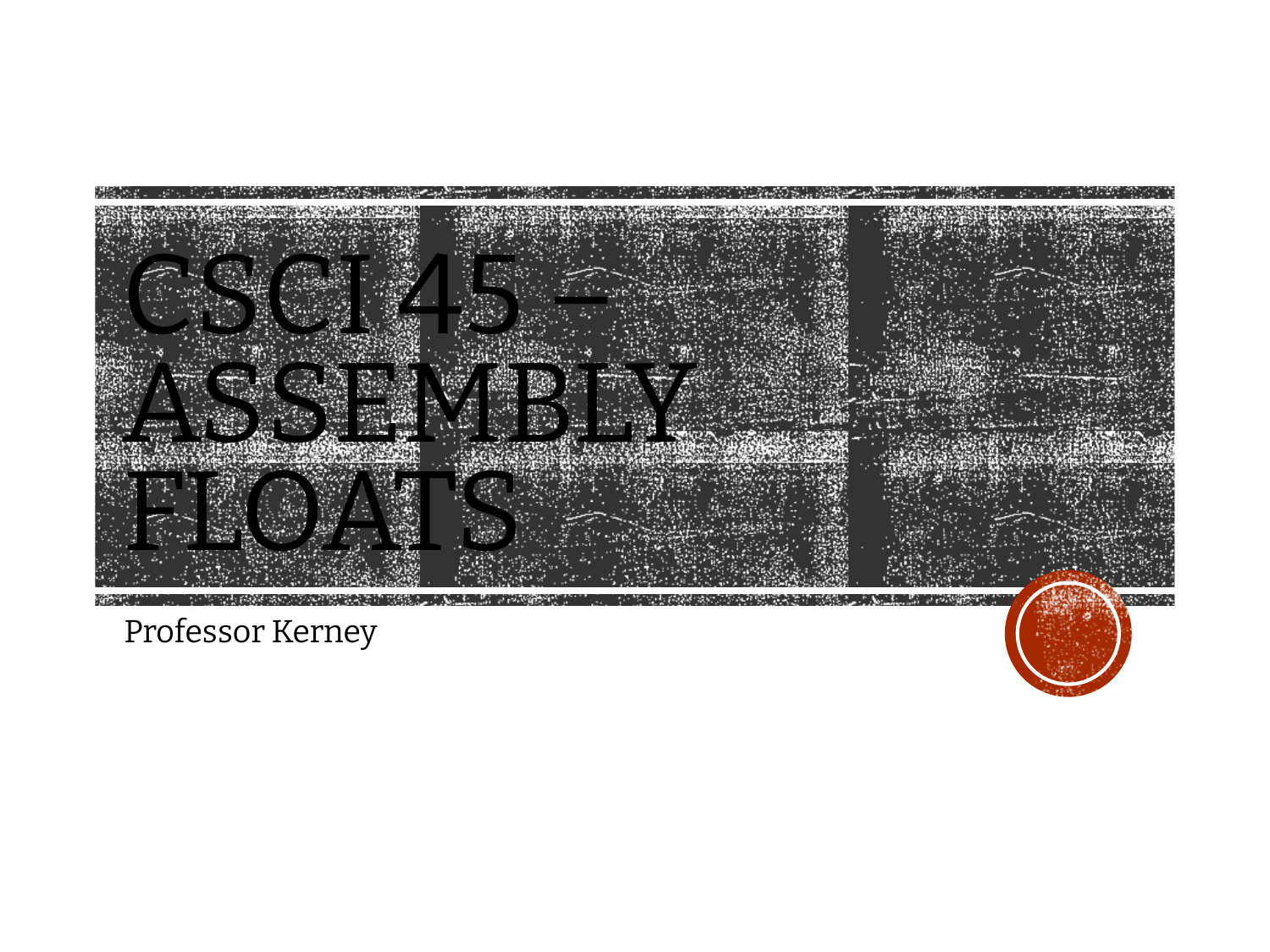

# CSCI 45 – Assembly Floats
Professor Kerney